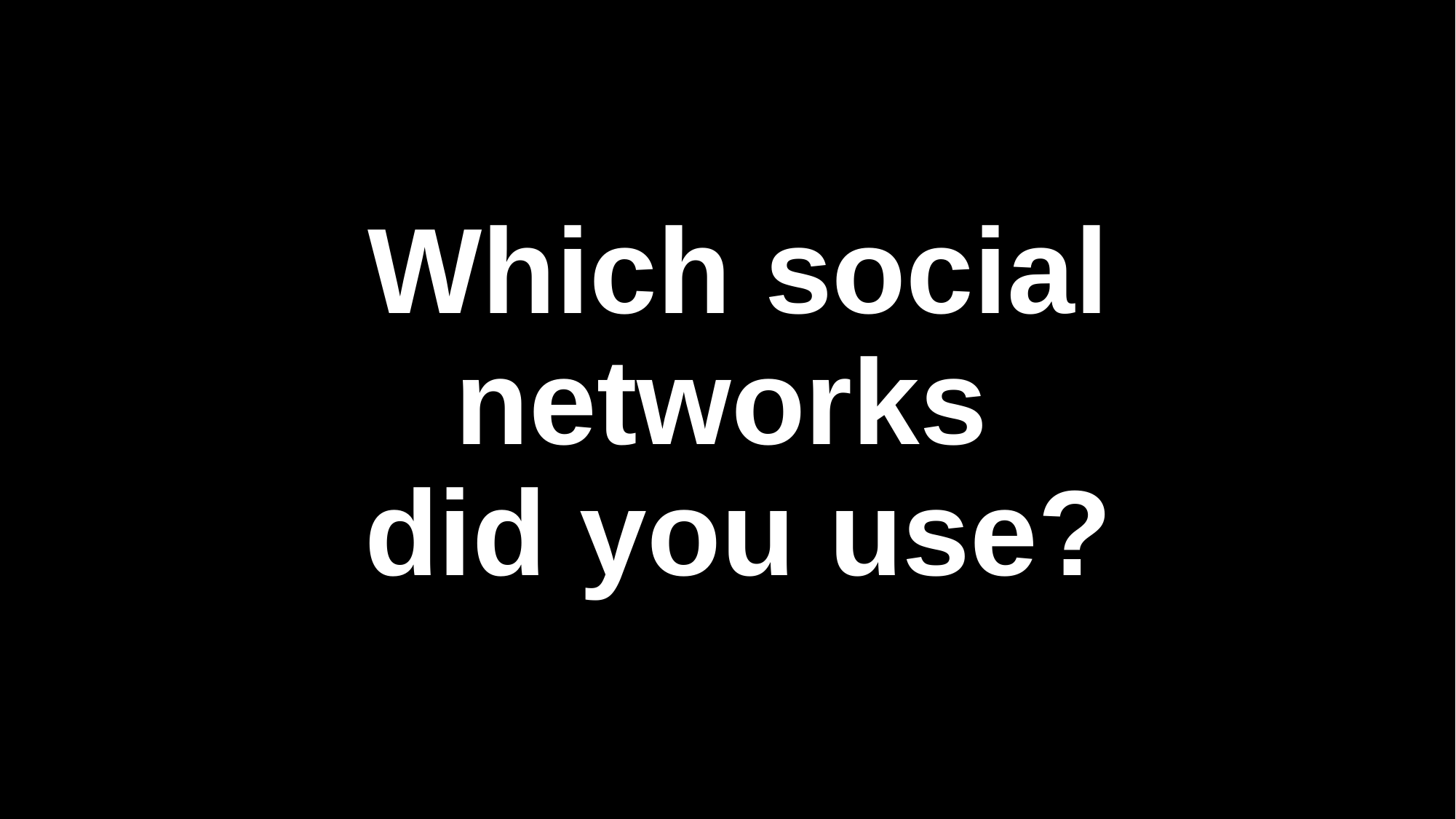

# Which social networks did you use?